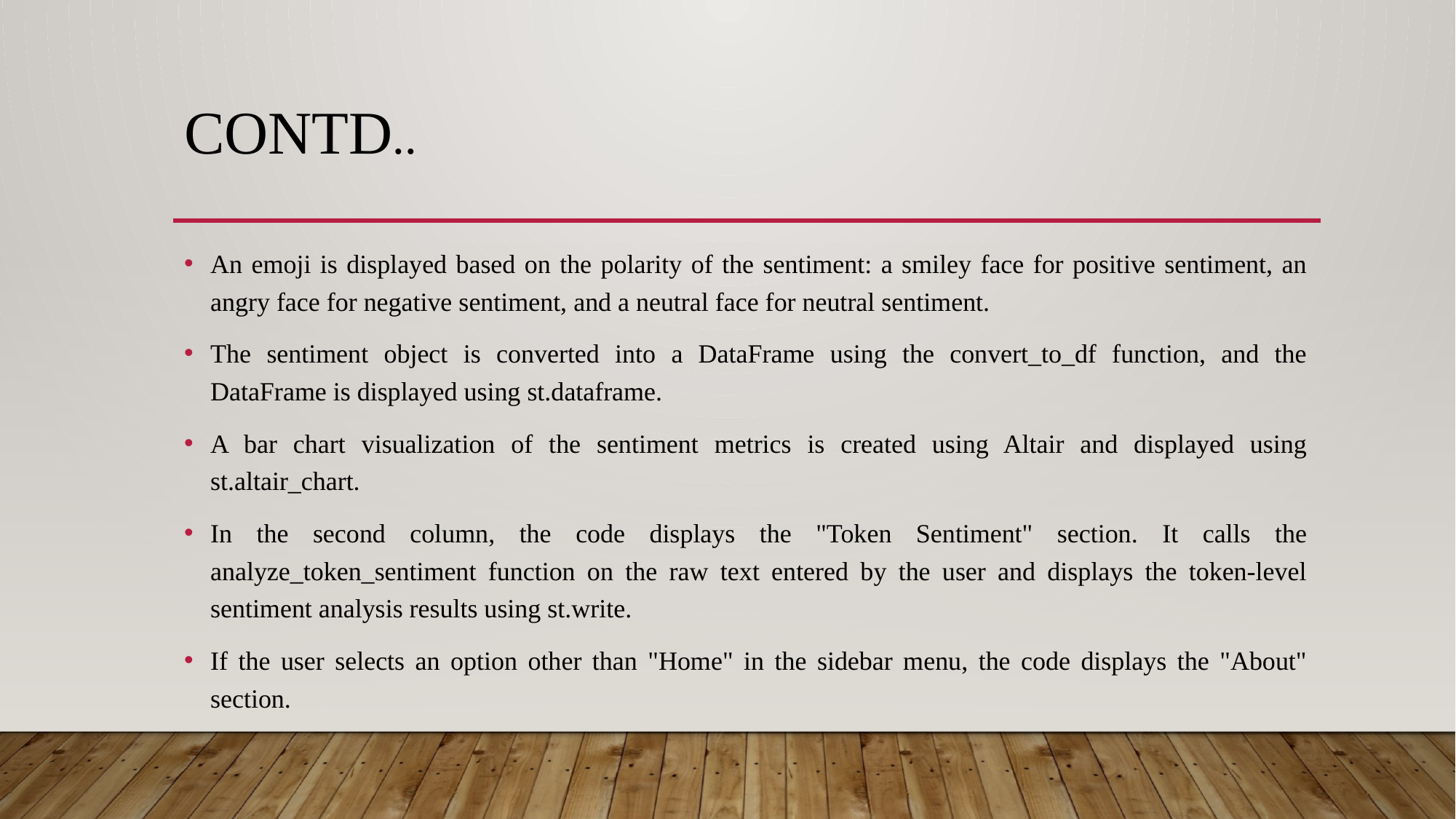

# Contd..
An emoji is displayed based on the polarity of the sentiment: a smiley face for positive sentiment, an angry face for negative sentiment, and a neutral face for neutral sentiment.
The sentiment object is converted into a DataFrame using the convert_to_df function, and the DataFrame is displayed using st.dataframe.
A bar chart visualization of the sentiment metrics is created using Altair and displayed using st.altair_chart.
In the second column, the code displays the "Token Sentiment" section. It calls the analyze_token_sentiment function on the raw text entered by the user and displays the token-level sentiment analysis results using st.write.
If the user selects an option other than "Home" in the sidebar menu, the code displays the "About" section.